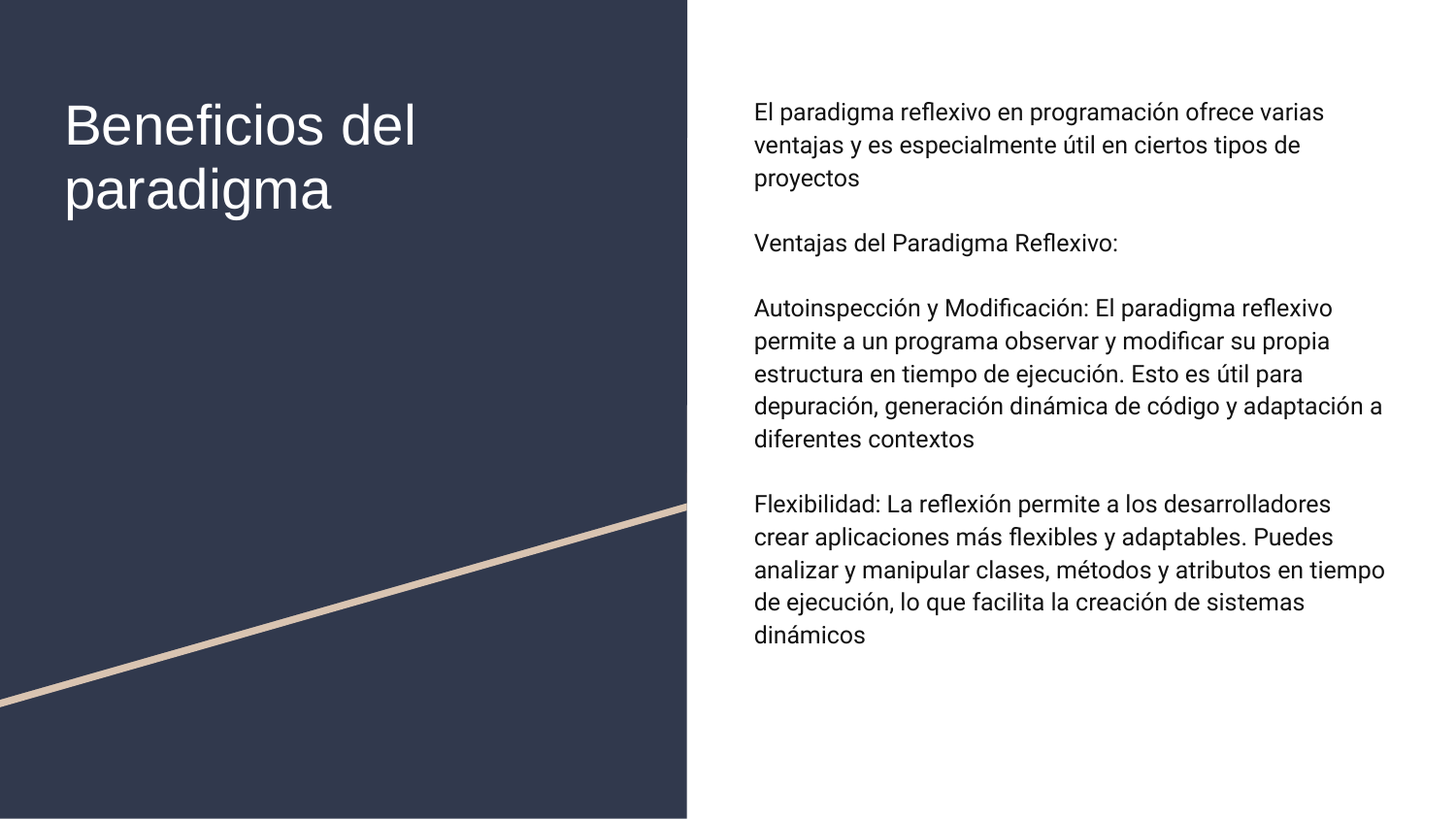

# Beneficios del paradigma
El paradigma reflexivo en programación ofrece varias ventajas y es especialmente útil en ciertos tipos de proyectos

Ventajas del Paradigma Reflexivo:

Autoinspección y Modificación: El paradigma reflexivo permite a un programa observar y modificar su propia estructura en tiempo de ejecución. Esto es útil para depuración, generación dinámica de código y adaptación a diferentes contextos

Flexibilidad: La reflexión permite a los desarrolladores crear aplicaciones más flexibles y adaptables. Puedes analizar y manipular clases, métodos y atributos en tiempo de ejecución, lo que facilita la creación de sistemas dinámicos